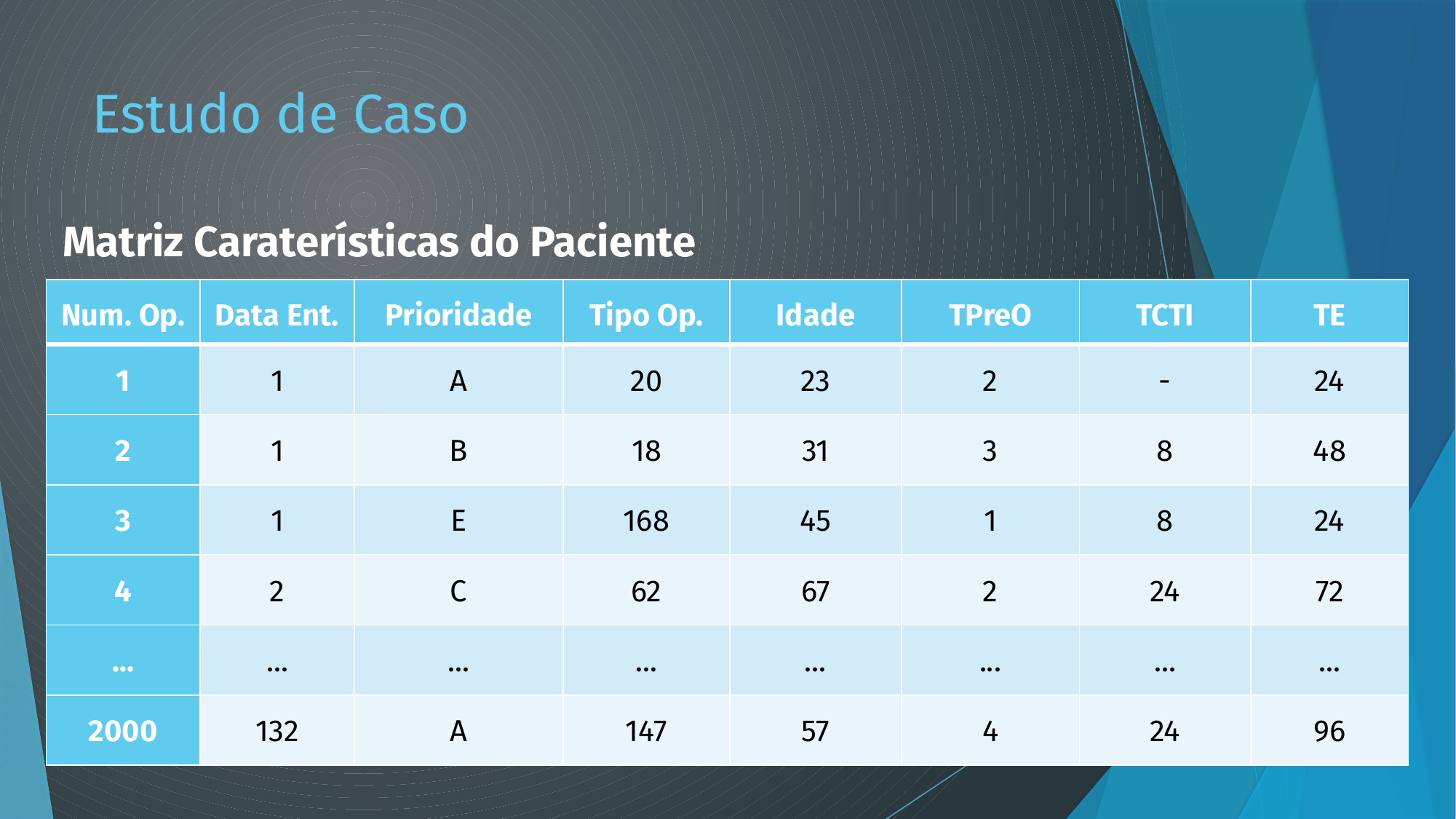

# Estudo de Caso
Matriz Caraterísticas do Paciente
| Num. Op. | Data Ent. | Prioridade | Tipo Op. | Idade | TPreO | TCTI | TE |
| --- | --- | --- | --- | --- | --- | --- | --- |
| 1 | 1 | A | 20 | 23 | 2 | - | 24 |
| 2 | 1 | B | 18 | 31 | 3 | 8 | 48 |
| 3 | 1 | E | 168 | 45 | 1 | 8 | 24 |
| 4 | 2 | C | 62 | 67 | 2 | 24 | 72 |
| ... | ... | ... | ... | ... | ... | ... | ... |
| 2000 | 132 | A | 147 | 57 | 4 | 24 | 96 |